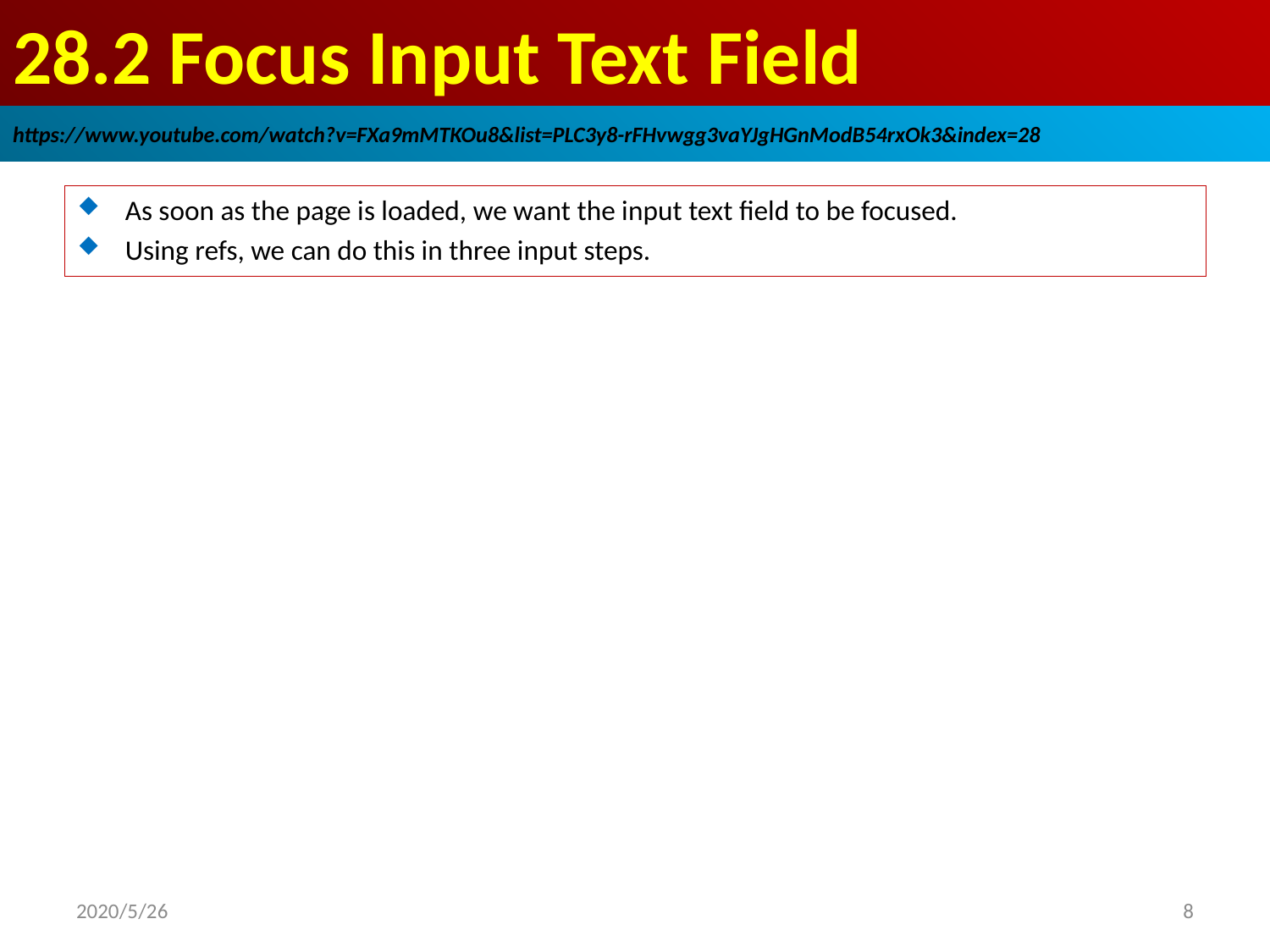

# 28.2 Focus Input Text Field
https://www.youtube.com/watch?v=FXa9mMTKOu8&list=PLC3y8-rFHvwgg3vaYJgHGnModB54rxOk3&index=28
As soon as the page is loaded, we want the input text field to be focused.
Using refs, we can do this in three input steps.
2020/5/26
8